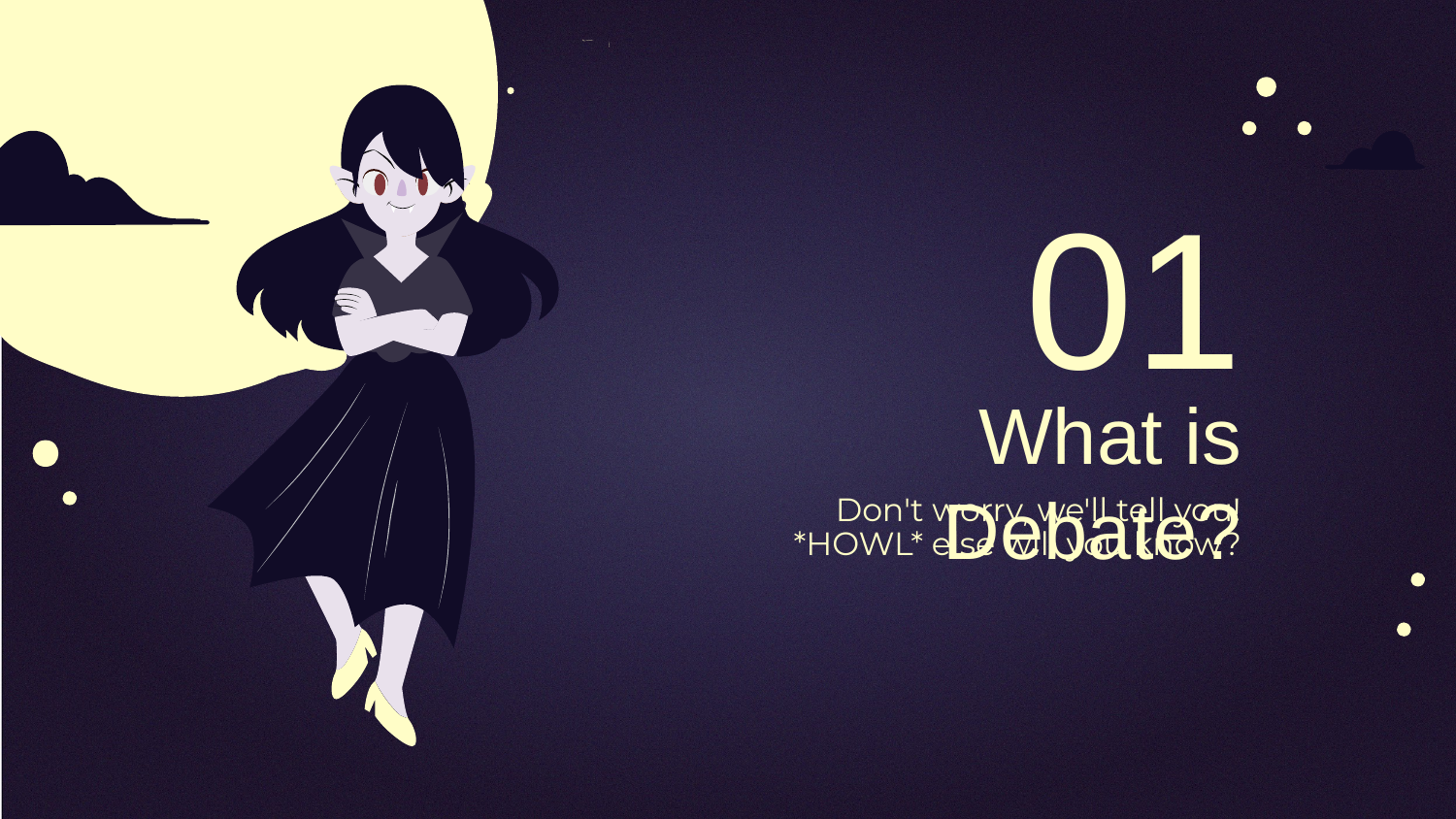

01
# What is Debate?
Don't worry, we'll tell you! *HOWL* else will you know?